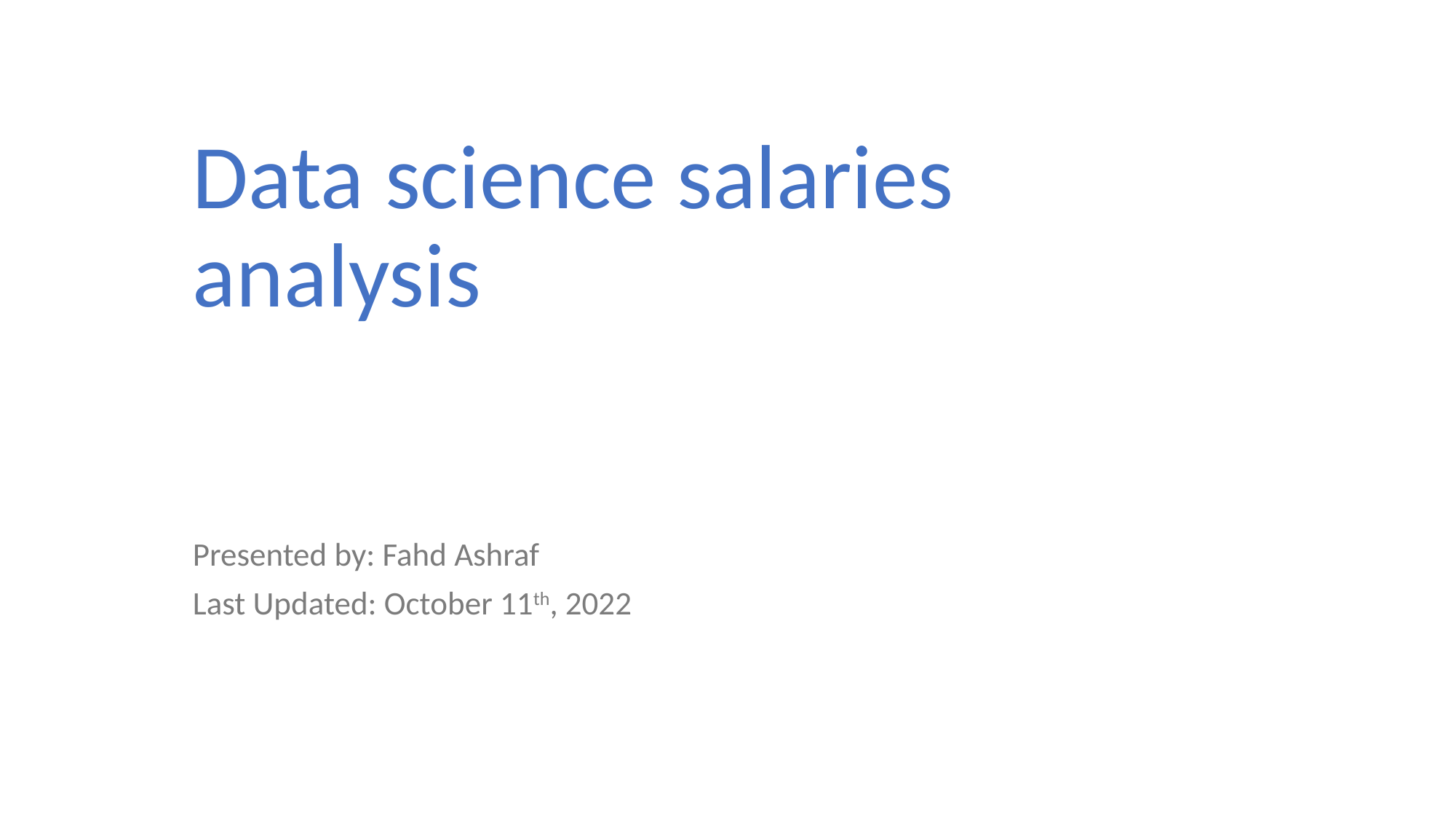

# Data science salaries analysis

Presented by: Fahd Ashraf
Last Updated: October 11th, 2022